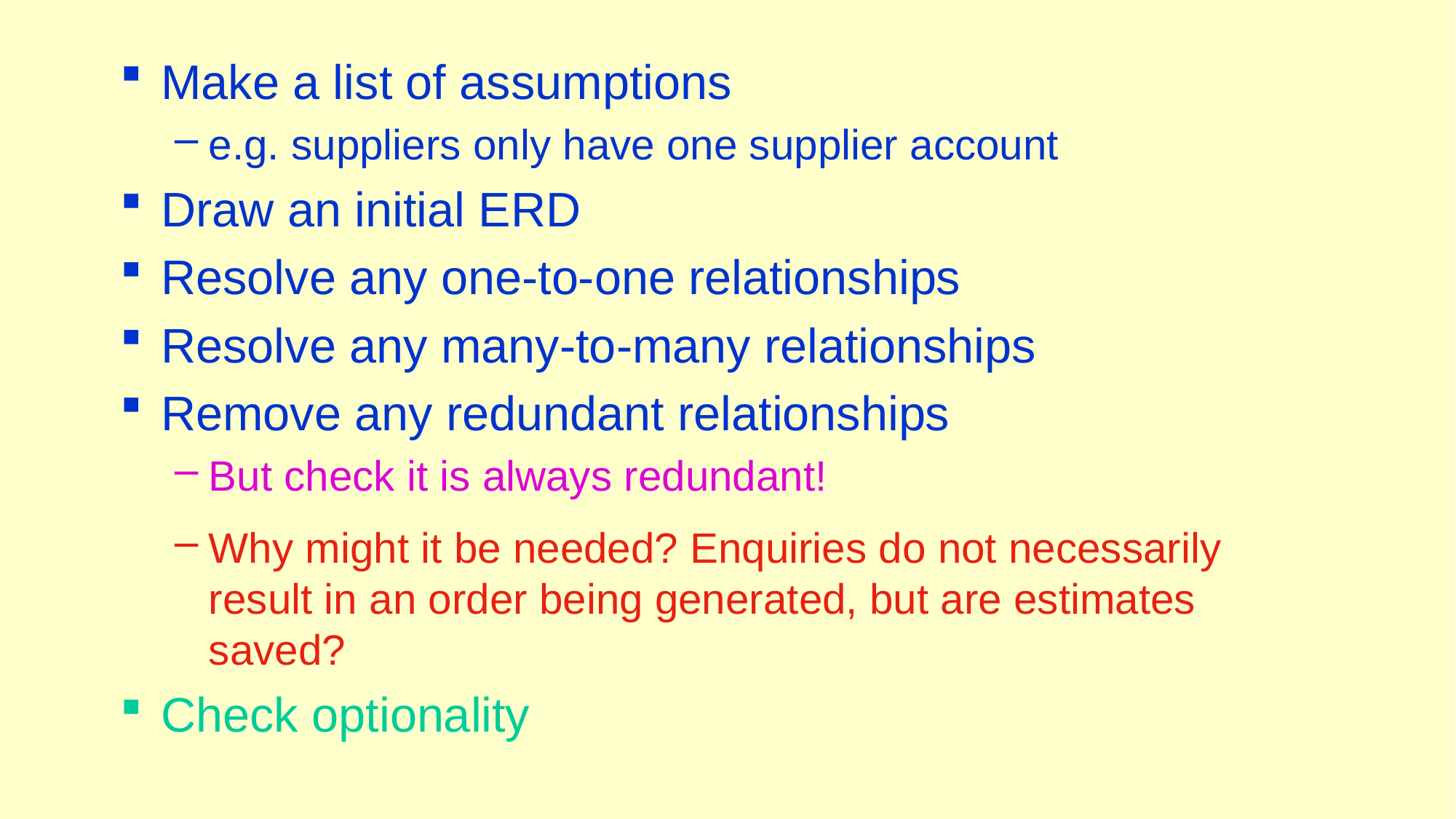

# Make a list of assumptions
e.g. suppliers only have one supplier account
Draw an initial ERD
Resolve any one-to-one relationships
Resolve any many-to-many relationships
Remove any redundant relationships
But check it is always redundant!
Why might it be needed? Enquiries do not necessarily result in an order being generated, but are estimates saved?
Check optionality